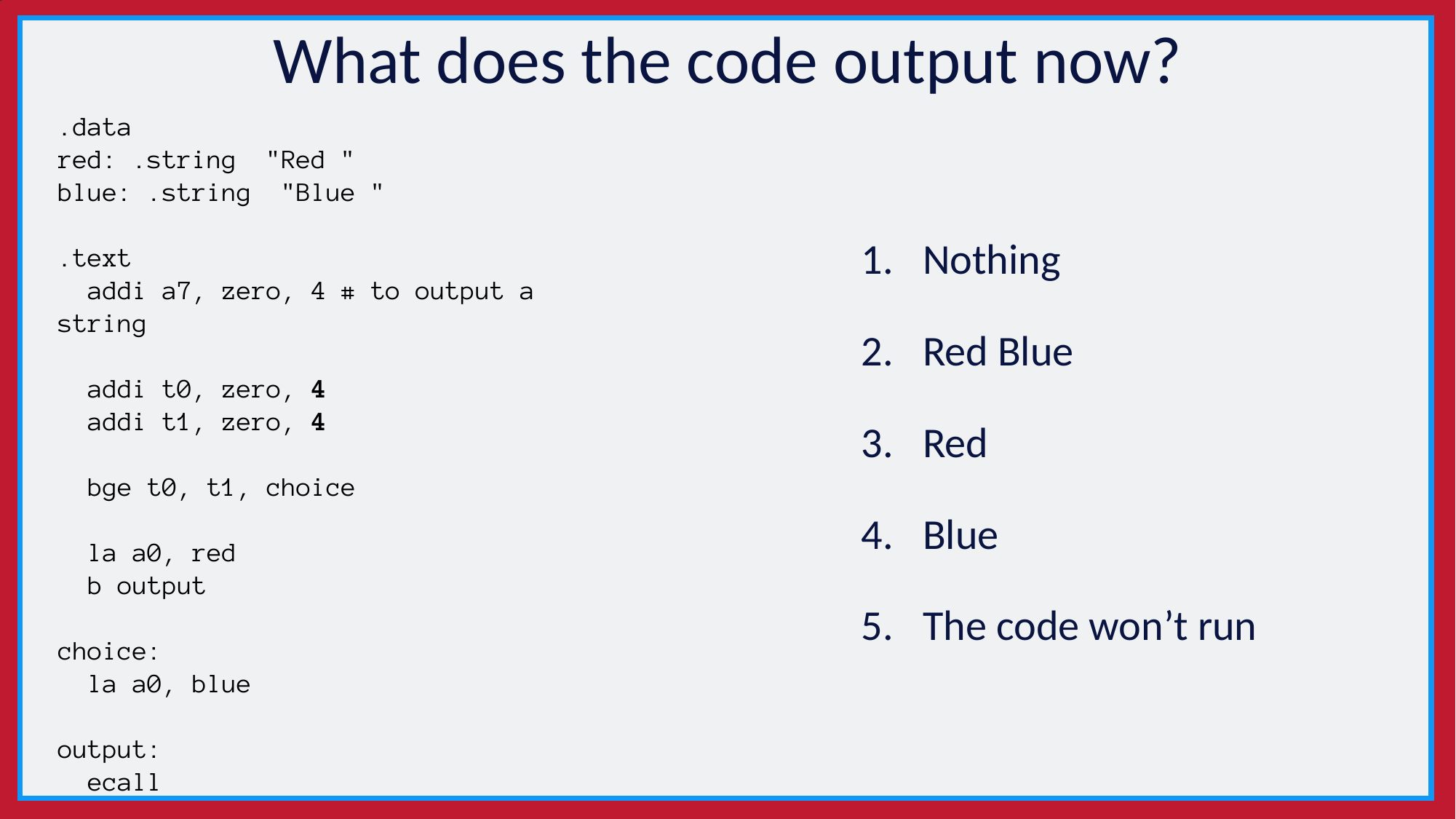

# What does the code output now?
.data
red: .string  "Red "
blue: .string  "Blue "

.text
  addi a7, zero, 4 # to output a string

  addi t0, zero, 4
  addi t1, zero, 4

  bge t0, t1, choice

  la a0, red
  b output

choice:
  la a0, blue

output:
  ecall
Nothing
Red Blue
Red
Blue
The code won’t run